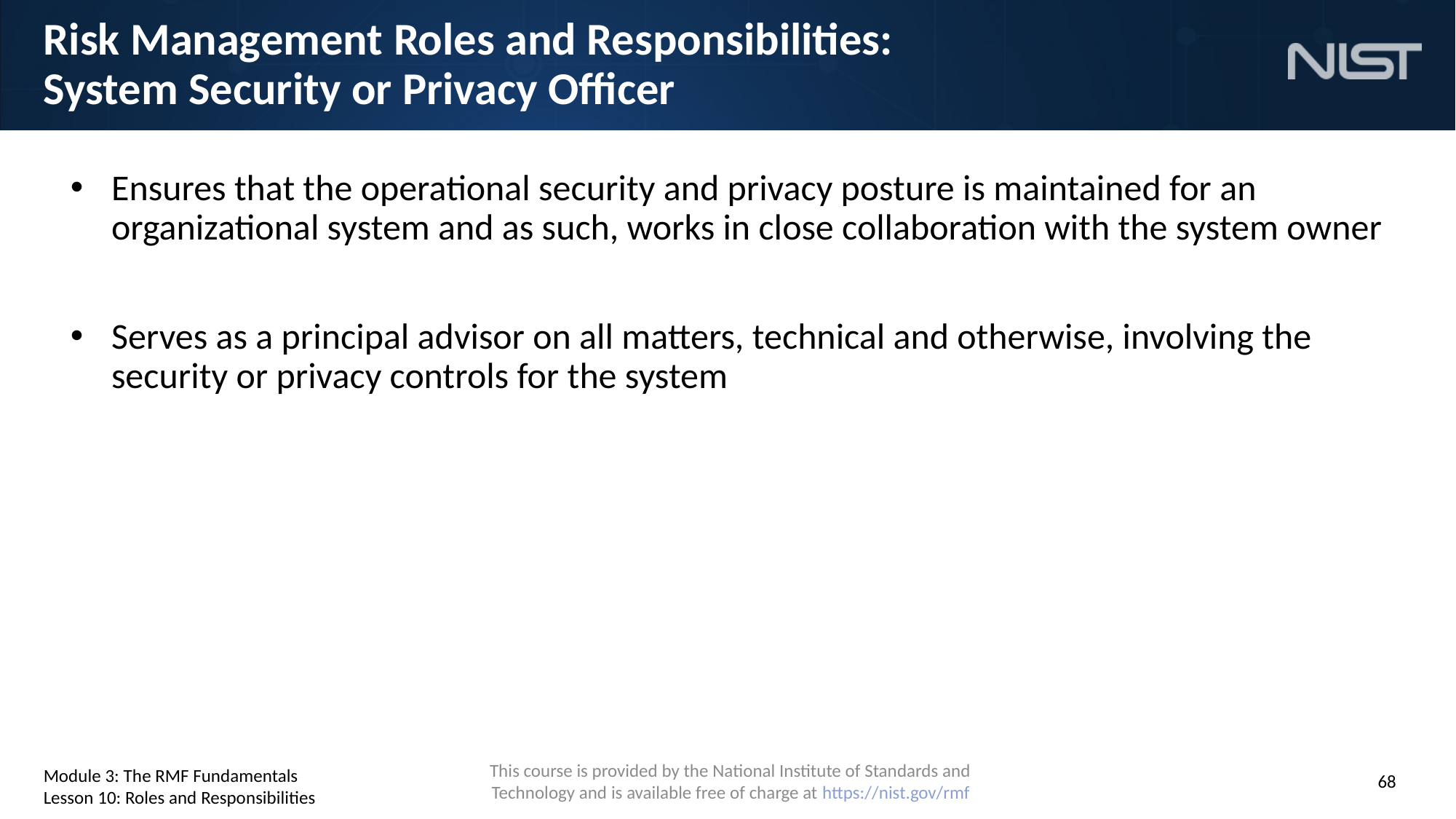

# Risk Management Roles and Responsibilities: System Security or Privacy Officer
Ensures that the operational security and privacy posture is maintained for an organizational system and as such, works in close collaboration with the system owner

Serves as a principal advisor on all matters, technical and otherwise, involving the security or privacy controls for the system
Module 3: The RMF Fundamentals
Lesson 10: Roles and Responsibilities
68